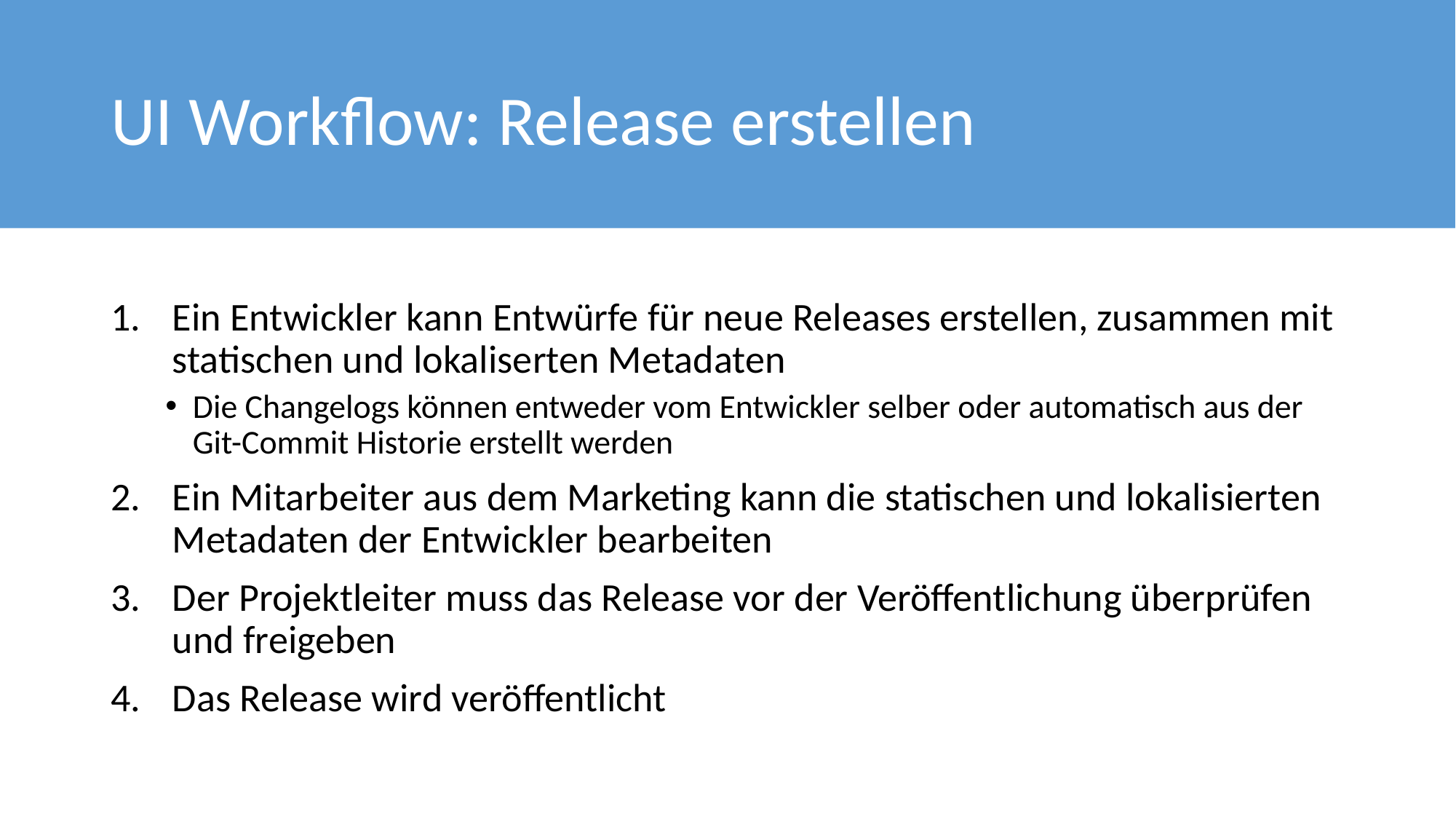

# UI Workflow: Release erstellen
Ein Entwickler kann Entwürfe für neue Releases erstellen, zusammen mit statischen und lokaliserten Metadaten
Die Changelogs können entweder vom Entwickler selber oder automatisch aus der Git-Commit Historie erstellt werden
Ein Mitarbeiter aus dem Marketing kann die statischen und lokalisierten Metadaten der Entwickler bearbeiten
Der Projektleiter muss das Release vor der Veröffentlichung überprüfen und freigeben
Das Release wird veröffentlicht